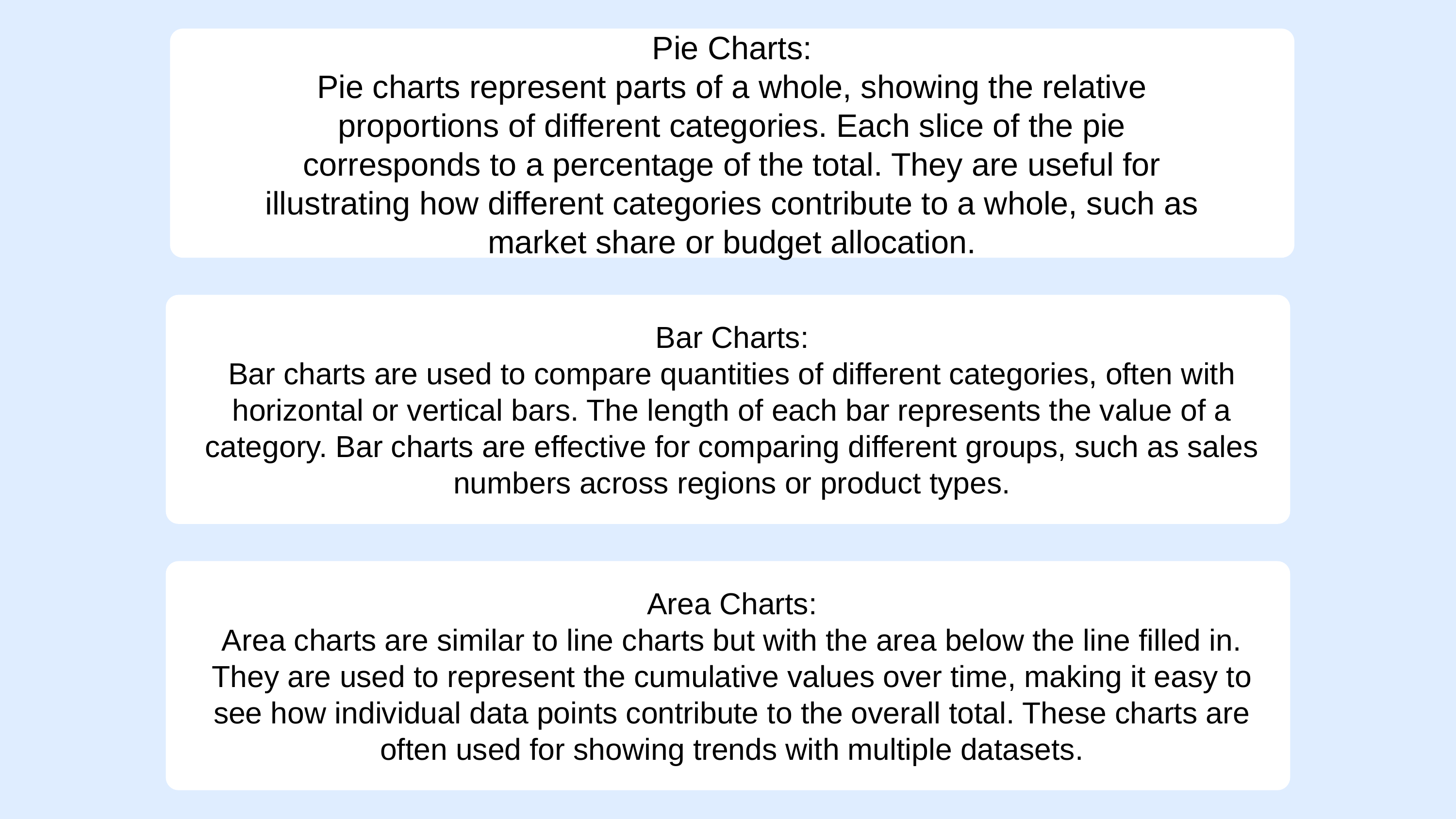

Pie Charts:
Pie charts represent parts of a whole, showing the relative proportions of different categories. Each slice of the pie corresponds to a percentage of the total. They are useful for illustrating how different categories contribute to a whole, such as market share or budget allocation.

Bar Charts:
Bar charts are used to compare quantities of different categories, often with horizontal or vertical bars. The length of each bar represents the value of a category. Bar charts are effective for comparing different groups, such as sales numbers across regions or product types.

Area Charts:
Area charts are similar to line charts but with the area below the line filled in. They are used to represent the cumulative values over time, making it easy to see how individual data points contribute to the overall total. These charts are often used for showing trends with multiple datasets.